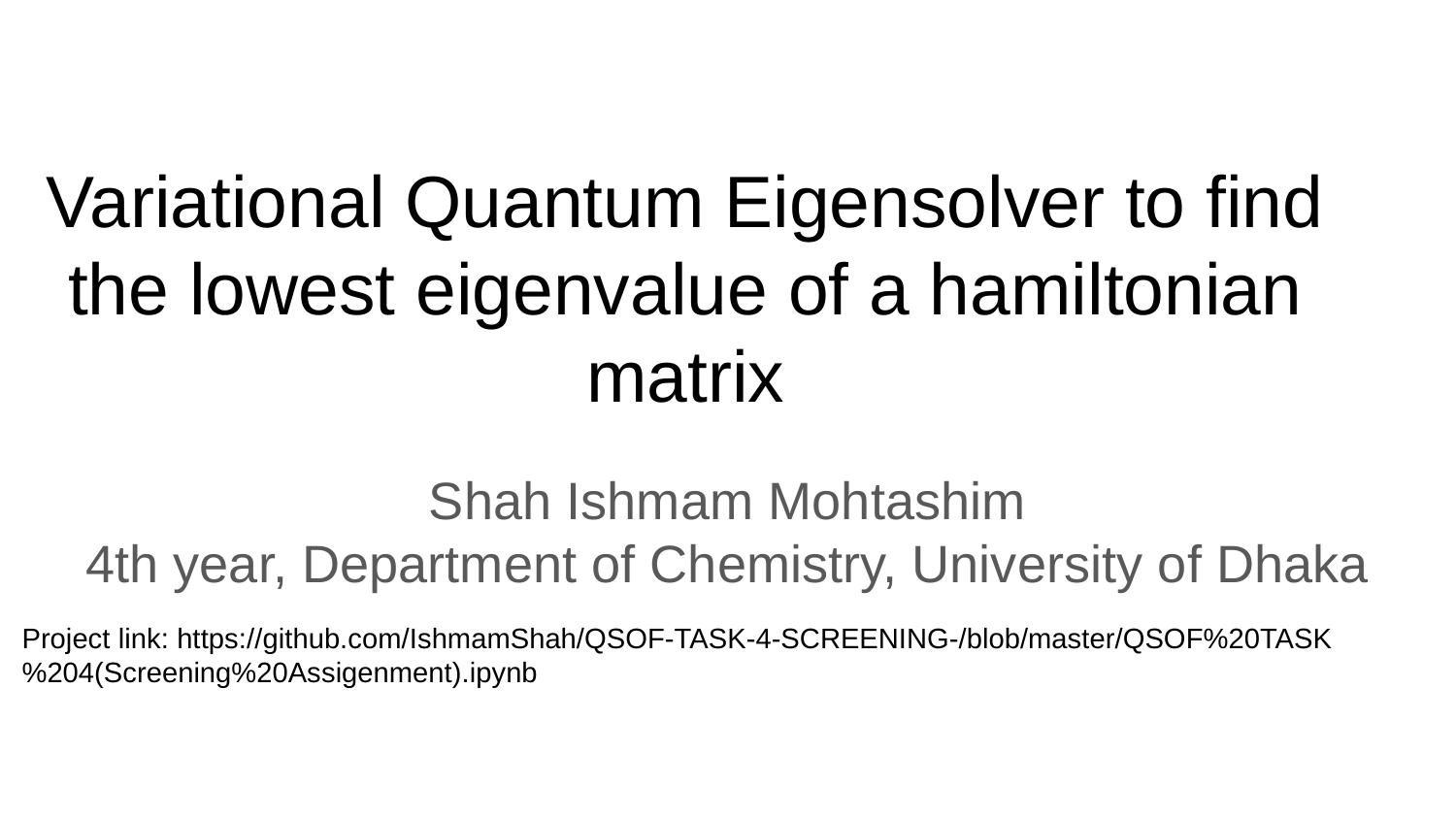

# Variational Quantum Eigensolver to find the lowest eigenvalue of a hamiltonian matrix
Shah Ishmam Mohtashim
4th year, Department of Chemistry, University of Dhaka

Project link: https://github.com/IshmamShah/QSOF-TASK-4-SCREENING-/blob/master/QSOF%20TASK%204(Screening%20Assigenment).ipynb